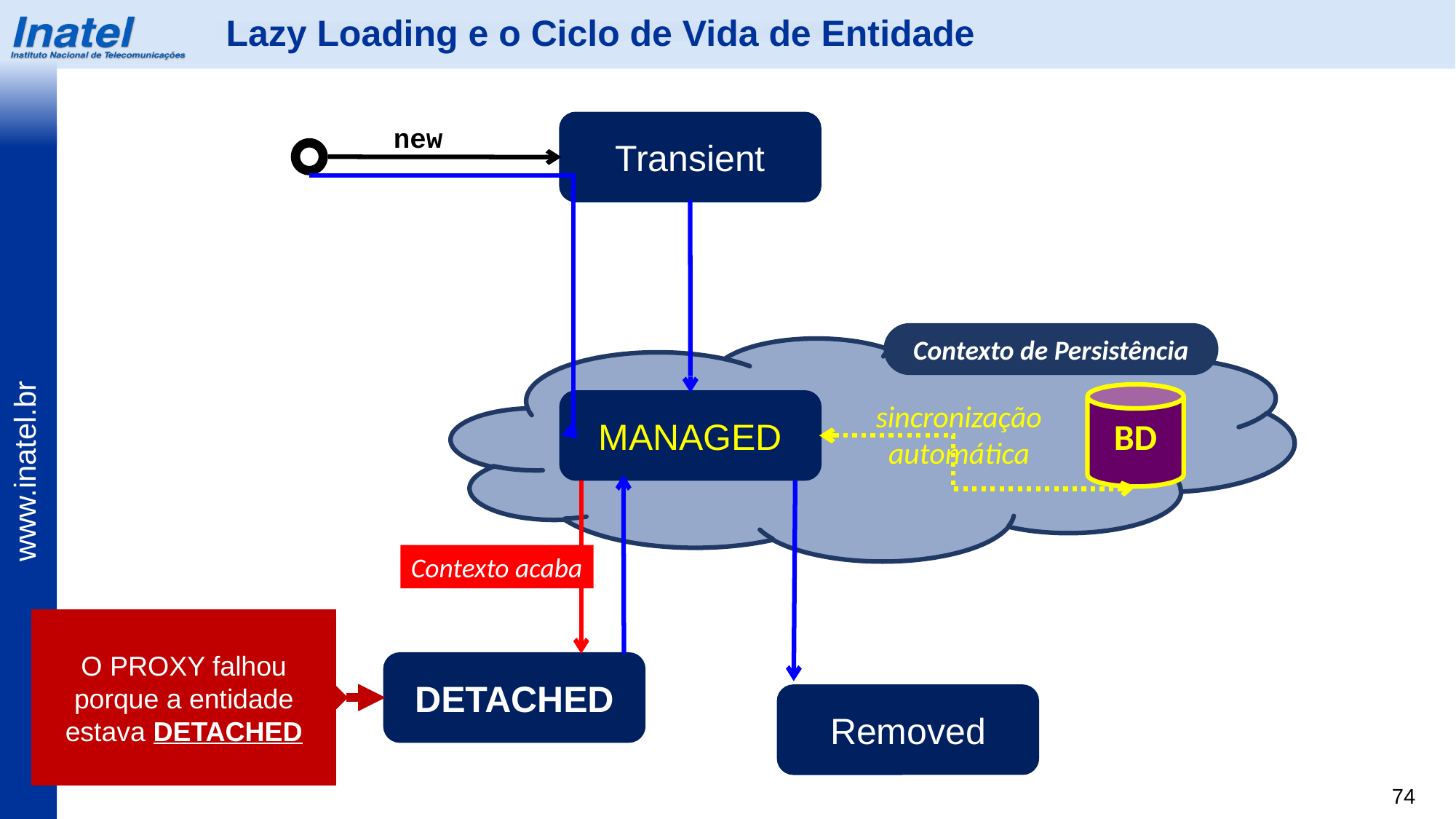

Lazy Loading e o Ciclo de Vida de Entidade

Transient
new

Contexto de Persistência

BD
sincronização
automática
MANAGED
Contexto acaba
O PROXY falhou porque a entidade estava DETACHED
DETACHED
Removed